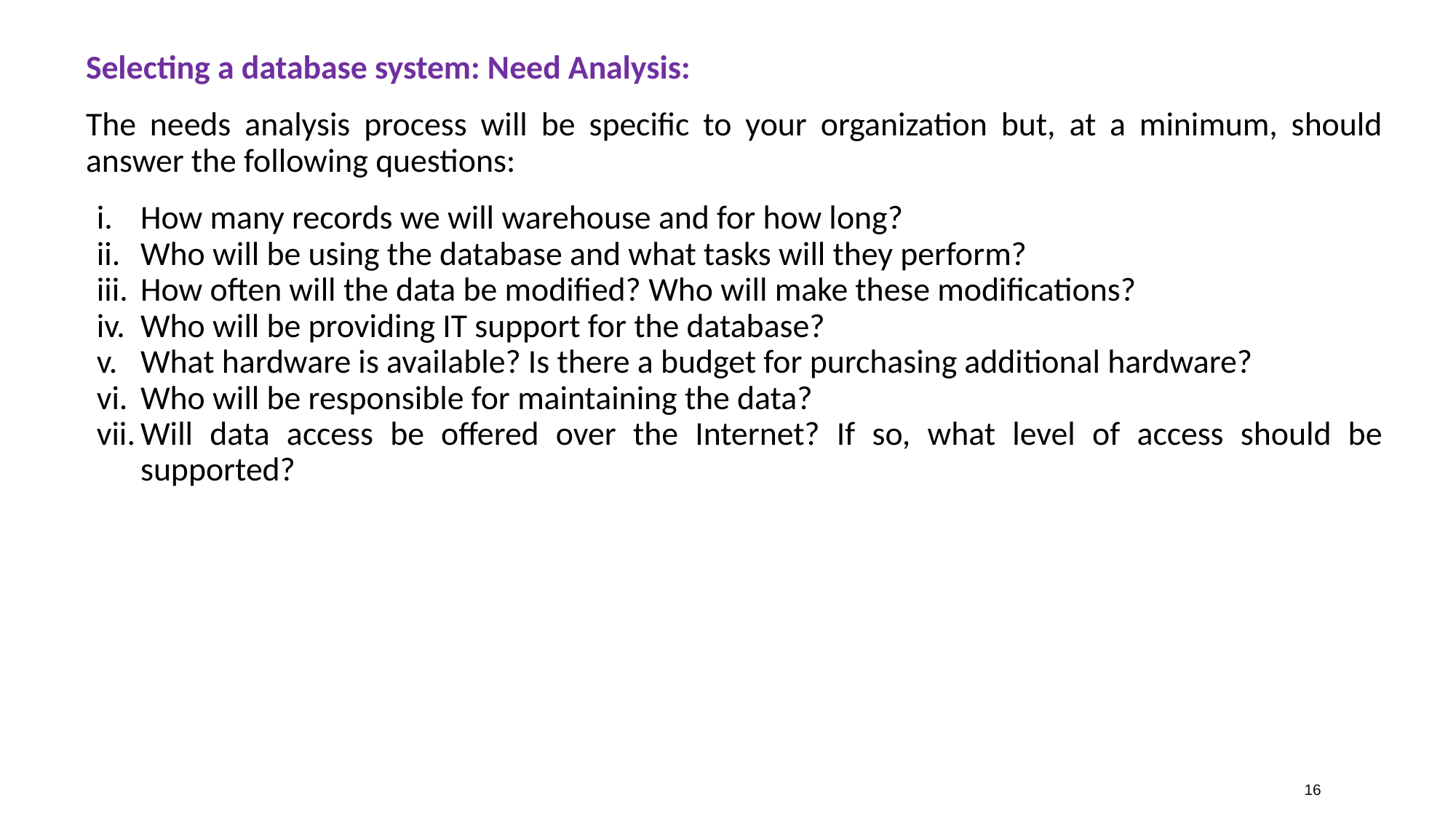

Selecting a database system: Need Analysis:
The needs analysis process will be specific to your organization but, at a minimum, should answer the following questions:
How many records we will warehouse and for how long?
Who will be using the database and what tasks will they perform?
How often will the data be modified? Who will make these modifications?
Who will be providing IT support for the database?
What hardware is available? Is there a budget for purchasing additional hardware?
Who will be responsible for maintaining the data?
Will data access be offered over the Internet? If so, what level of access should be supported?

16